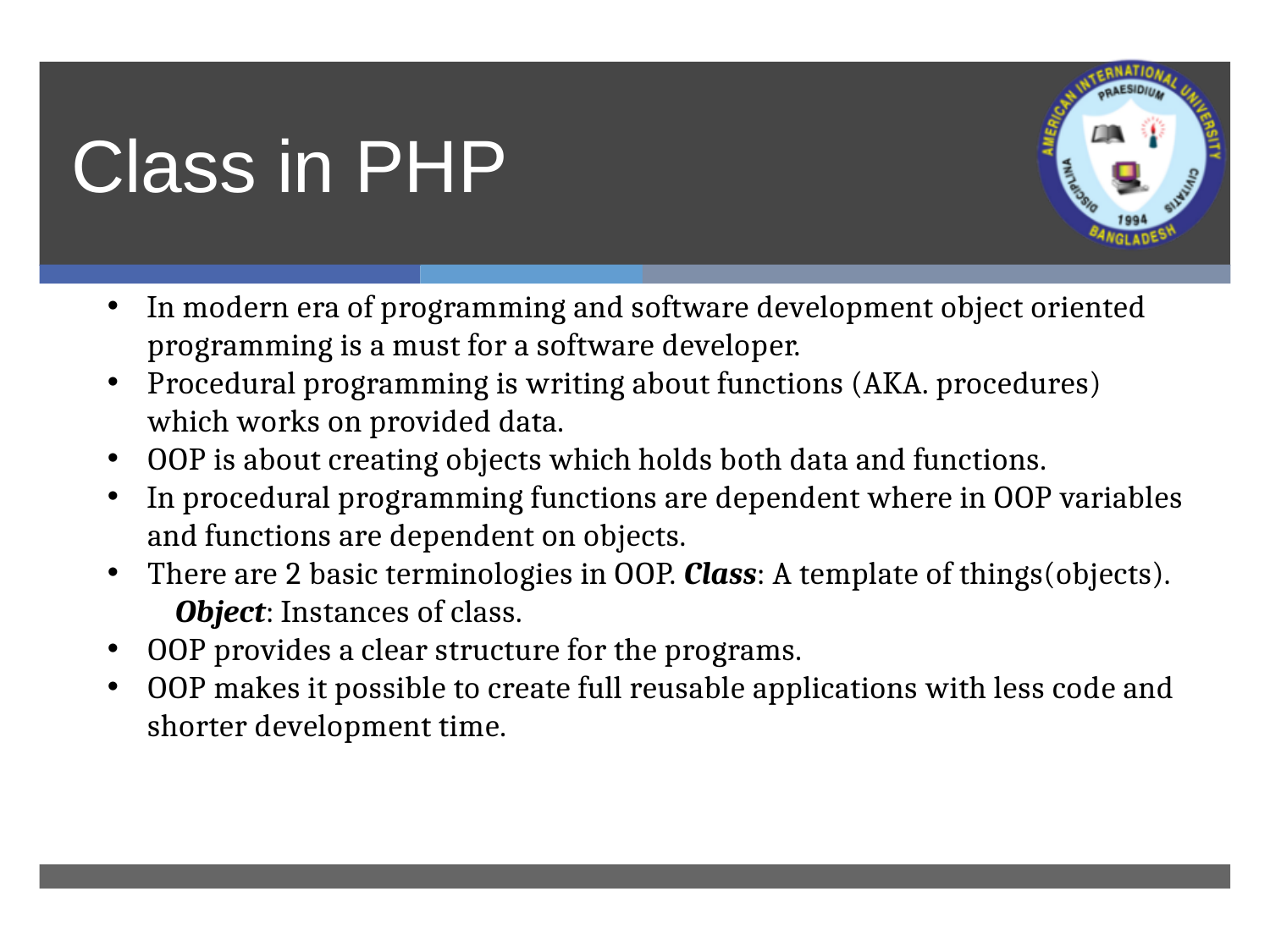

# Class in PHP
In modern era of programming and software development object oriented programming is a must for a software developer.
Procedural programming is writing about functions (AKA. procedures) which works on provided data.
OOP is about creating objects which holds both data and functions.
In procedural programming functions are dependent where in OOP variables and functions are dependent on objects.
There are 2 basic terminologies in OOP. Class: A template of things(objects).       Object: Instances of class.
OOP provides a clear structure for the programs.
OOP makes it possible to create full reusable applications with less code and shorter development time.